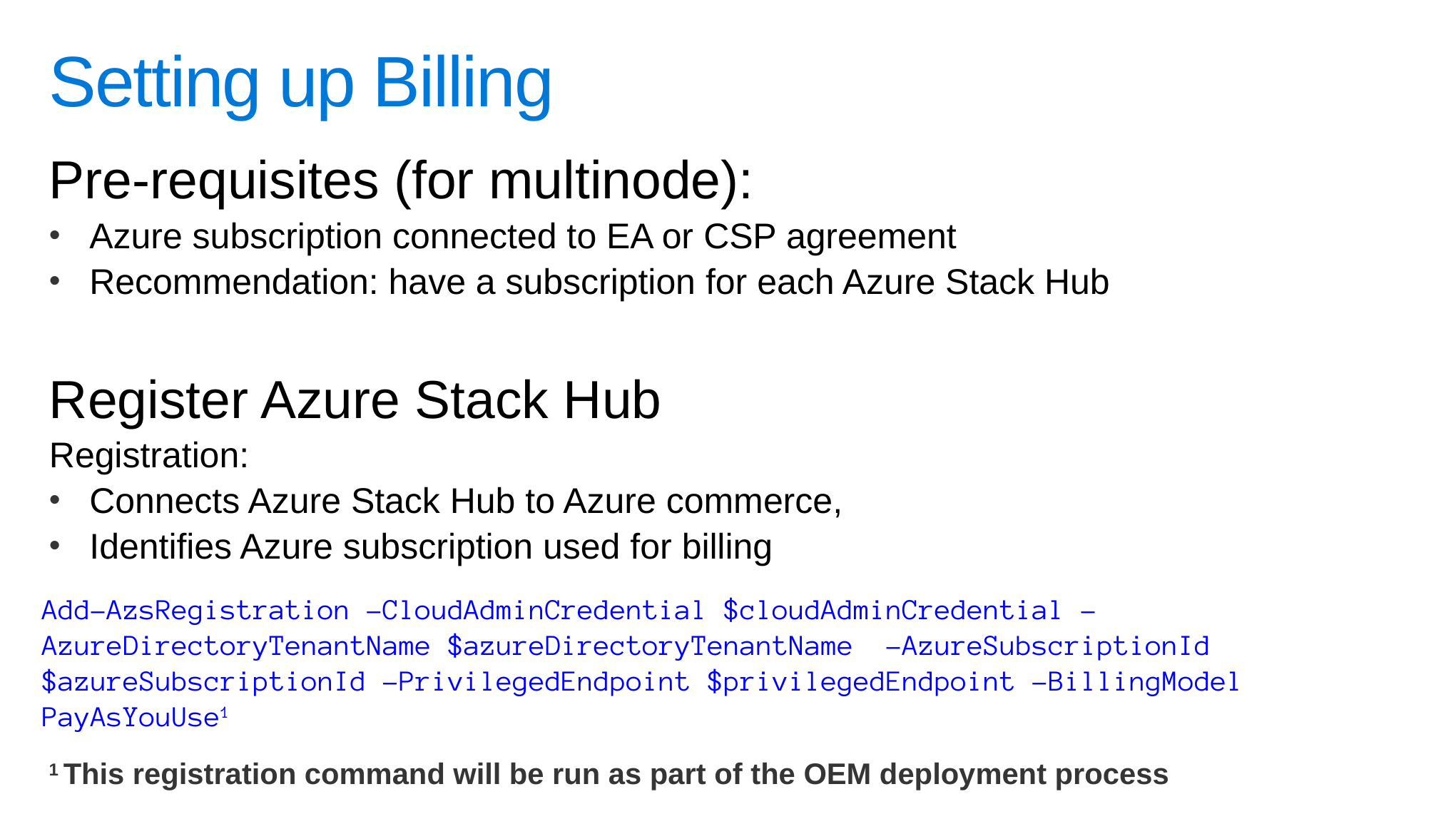

# Setting up Billing
Pre-requisites (for multinode):
Azure subscription connected to EA or CSP agreement
Recommendation: have a subscription for each Azure Stack Hub

Register Azure Stack Hub
Registration:
Connects Azure Stack Hub to Azure commerce,
Identifies Azure subscription used for billing

Add-AzsRegistration -CloudAdminCredential $cloudAdminCredential -AzureDirectoryTenantName $azureDirectoryTenantName  -AzureSubscriptionId $azureSubscriptionId -PrivilegedEndpoint $privilegedEndpoint -BillingModel PayAsYouUse1
1 This registration command will be run as part of the OEM deployment process